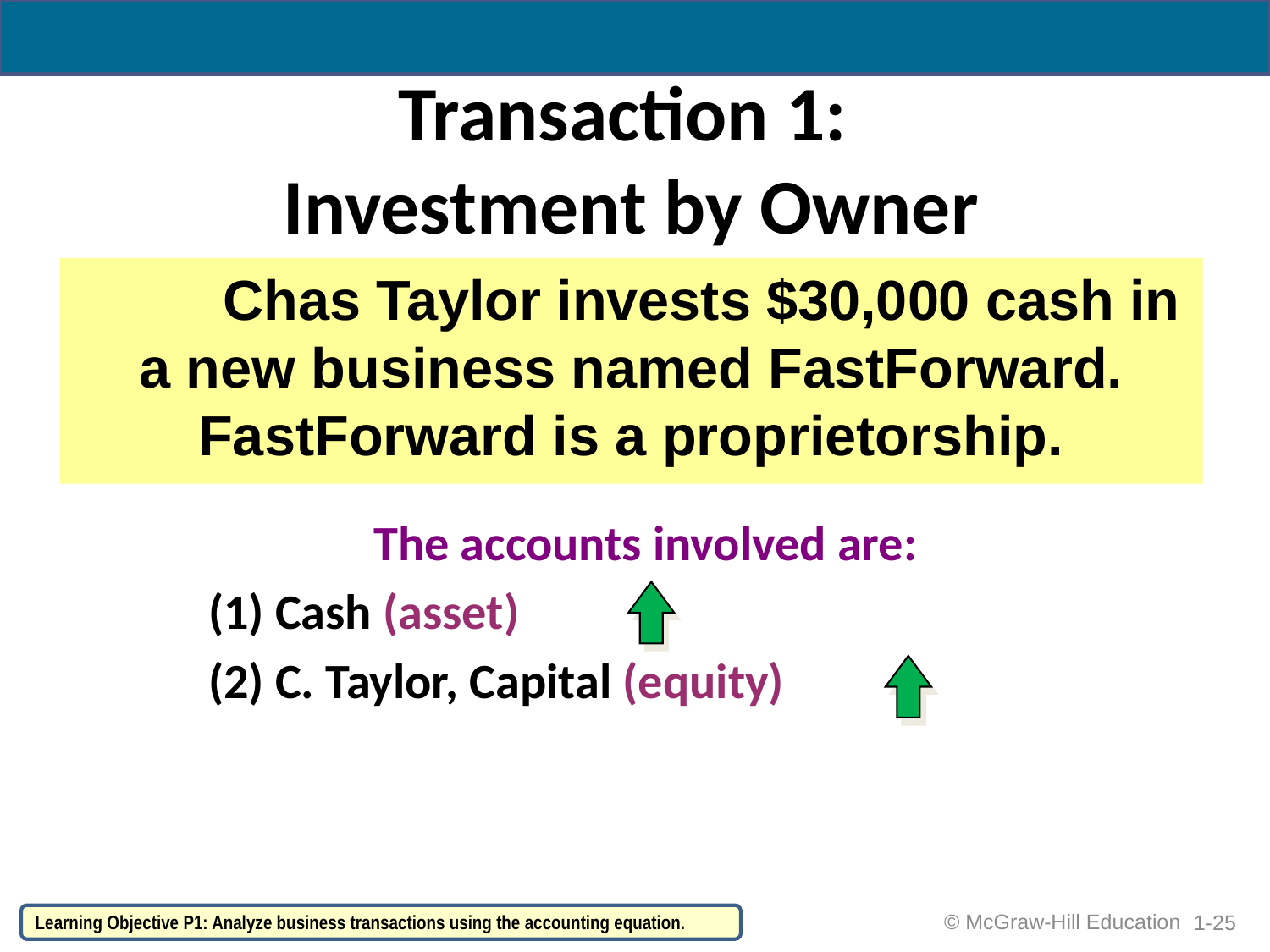

# Transaction 1: Investment by Owner
         Chas Taylor invests $30,000 cash in a new business named FastForward. FastForward is a proprietorship.

The accounts involved are:
	(1) Cash (asset)
	(2) C. Taylor, Capital (equity)

1-25
© McGraw-Hill Education
Learning Objective P1: Analyze business transactions using the accounting equation.